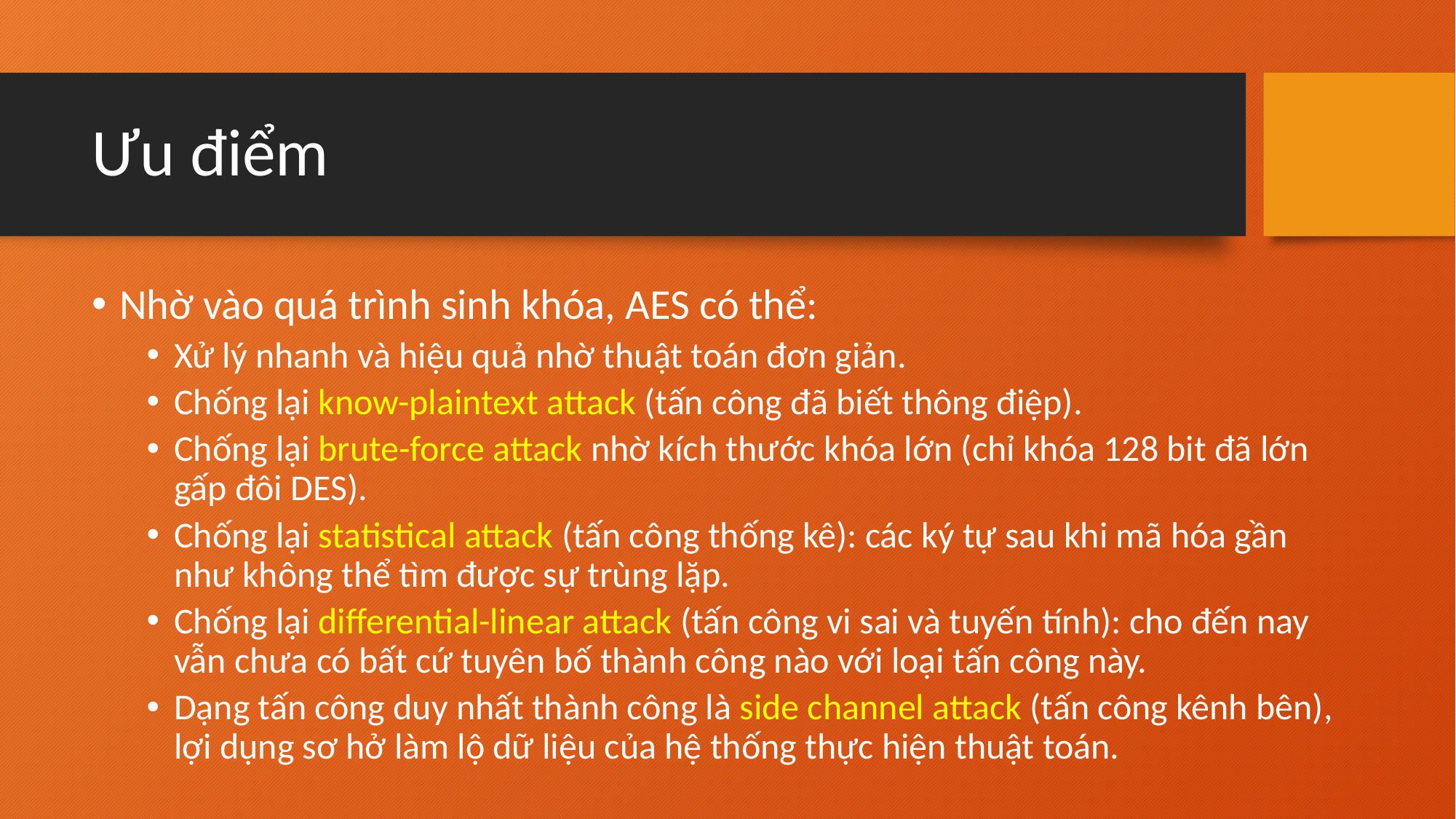

# Ưu điểm
Nhờ vào quá trình sinh khóa, AES có thể:
Xử lý nhanh và hiệu quả nhờ thuật toán đơn giản.
Chống lại know-plaintext attack (tấn công đã biết thông điệp).
Chống lại brute-force attack nhờ kích thước khóa lớn (chỉ khóa 128 bit đã lớn gấp đôi DES).
Chống lại statistical attack (tấn công thống kê): các ký tự sau khi mã hóa gần như không thể tìm được sự trùng lặp.
Chống lại differential-linear attack (tấn công vi sai và tuyến tính): cho đến nay vẫn chưa có bất cứ tuyên bố thành công nào với loại tấn công này.
Dạng tấn công duy nhất thành công là side channel attack (tấn công kênh bên), lợi dụng sơ hở làm lộ dữ liệu của hệ thống thực hiện thuật toán.